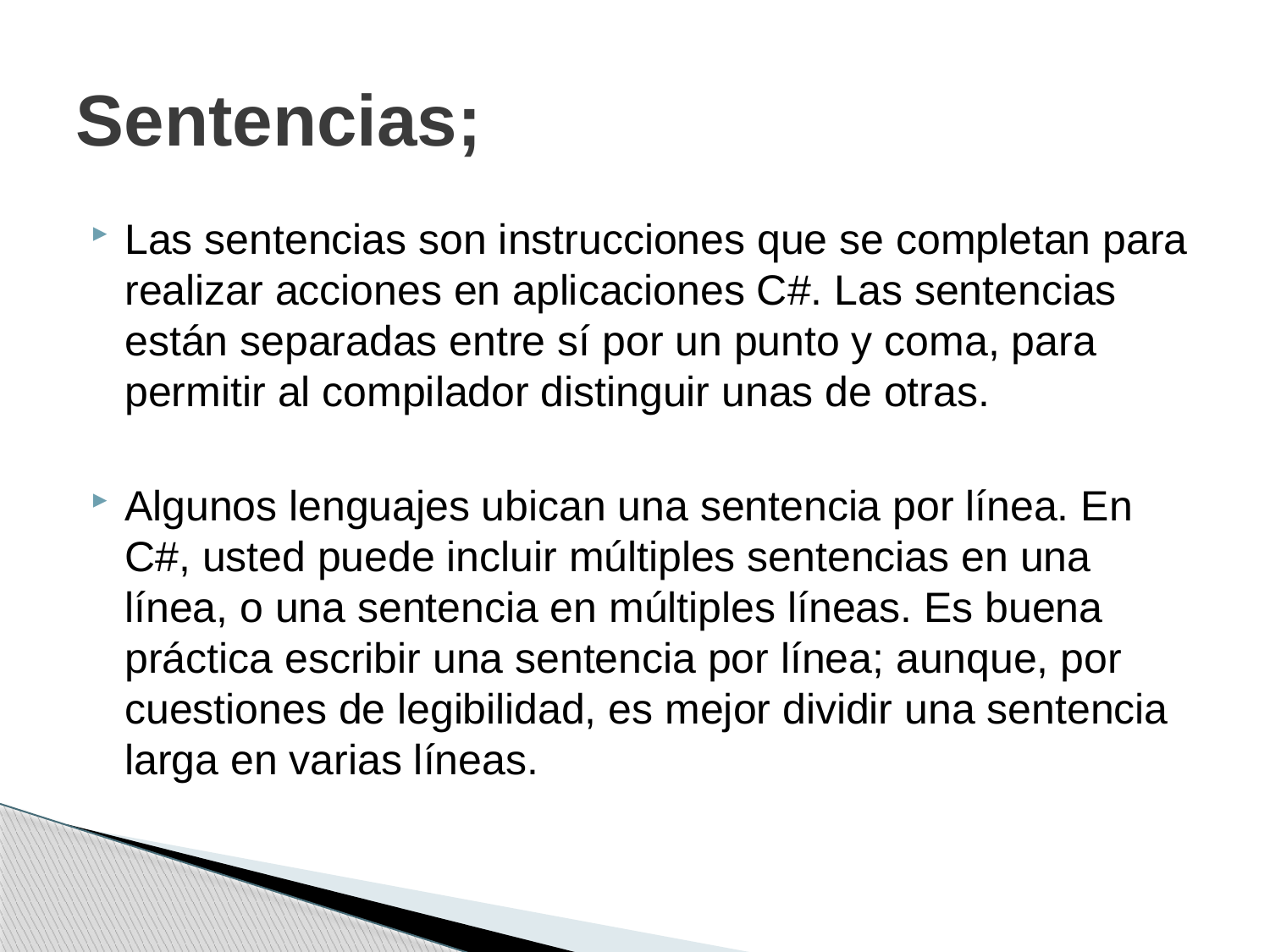

# Sentencias;
Las sentencias son instrucciones que se completan para realizar acciones en aplicaciones C#. Las sentencias están separadas entre sí por un punto y coma, para permitir al compilador distinguir unas de otras.

Algunos lenguajes ubican una sentencia por línea. En C#, usted puede incluir múltiples sentencias en una línea, o una sentencia en múltiples líneas. Es buena práctica escribir una sentencia por línea; aunque, por cuestiones de legibilidad, es mejor dividir una sentencia larga en varias líneas.